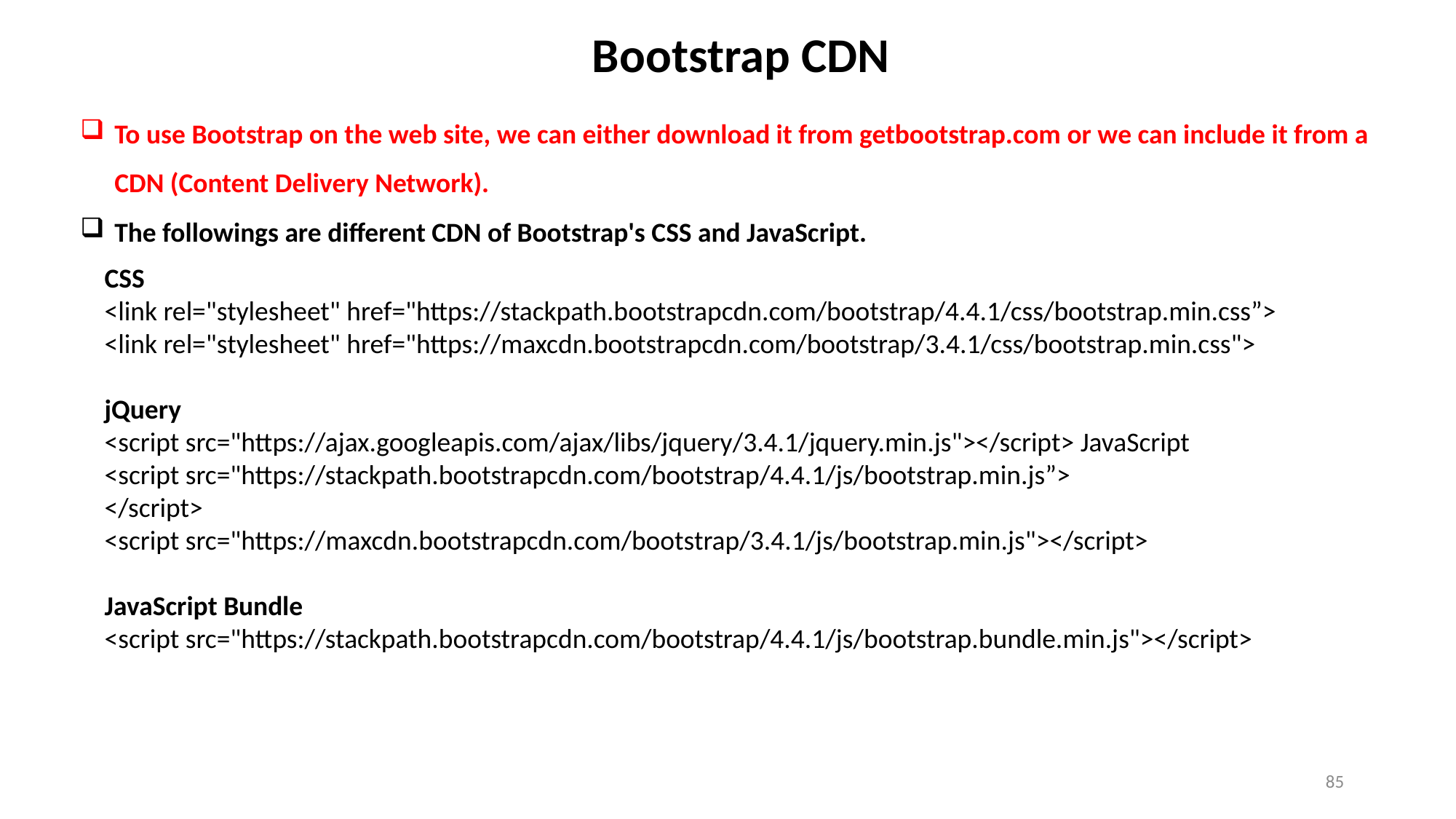

Bootstrap CDN
To use Bootstrap on the web site, we can either download it from getbootstrap.com or we can include it from a CDN (Content Delivery Network).
The followings are different CDN of Bootstrap's CSS and JavaScript.
CSS
<link rel="stylesheet" href="https://stackpath.bootstrapcdn.com/bootstrap/4.4.1/css/bootstrap.min.css”>
<link rel="stylesheet" href="https://maxcdn.bootstrapcdn.com/bootstrap/3.4.1/css/bootstrap.min.css">

jQuery
<script src="https://ajax.googleapis.com/ajax/libs/jquery/3.4.1/jquery.min.js"></script> JavaScript
<script src="https://stackpath.bootstrapcdn.com/bootstrap/4.4.1/js/bootstrap.min.js”>
</script>
<script src="https://maxcdn.bootstrapcdn.com/bootstrap/3.4.1/js/bootstrap.min.js"></script>

JavaScript Bundle
<script src="https://stackpath.bootstrapcdn.com/bootstrap/4.4.1/js/bootstrap.bundle.min.js"></script>
85